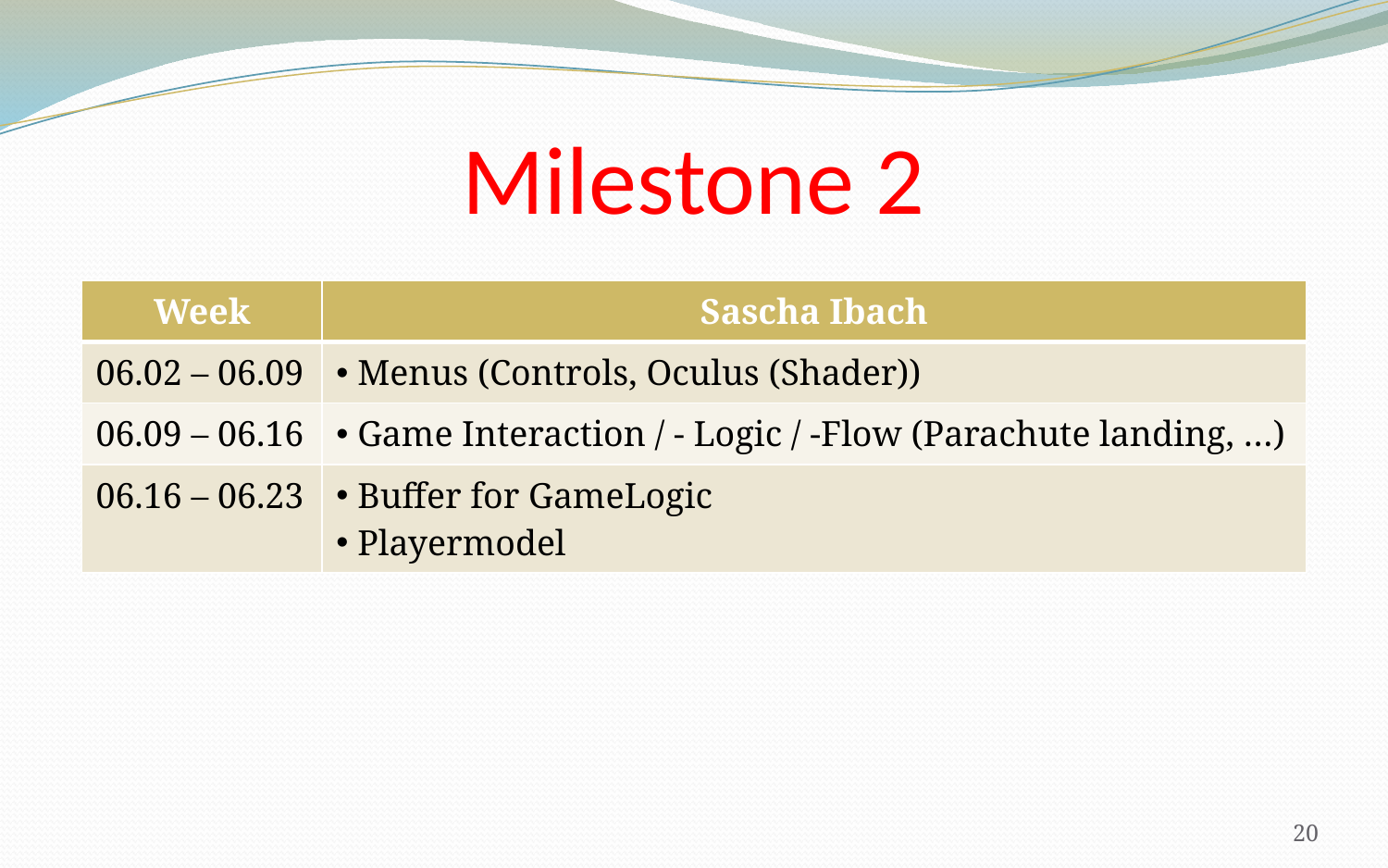

# Milestone 2

| Week | Sascha Ibach |
| --- | --- |
| 06.02 – 06.09 | Menus (Controls, Oculus (Shader)) |
| 06.09 – 06.16 | Game Interaction / - Logic / -Flow (Parachute landing, …) |
| 06.16 – 06.23 | Buffer for GameLogic Playermodel |
20